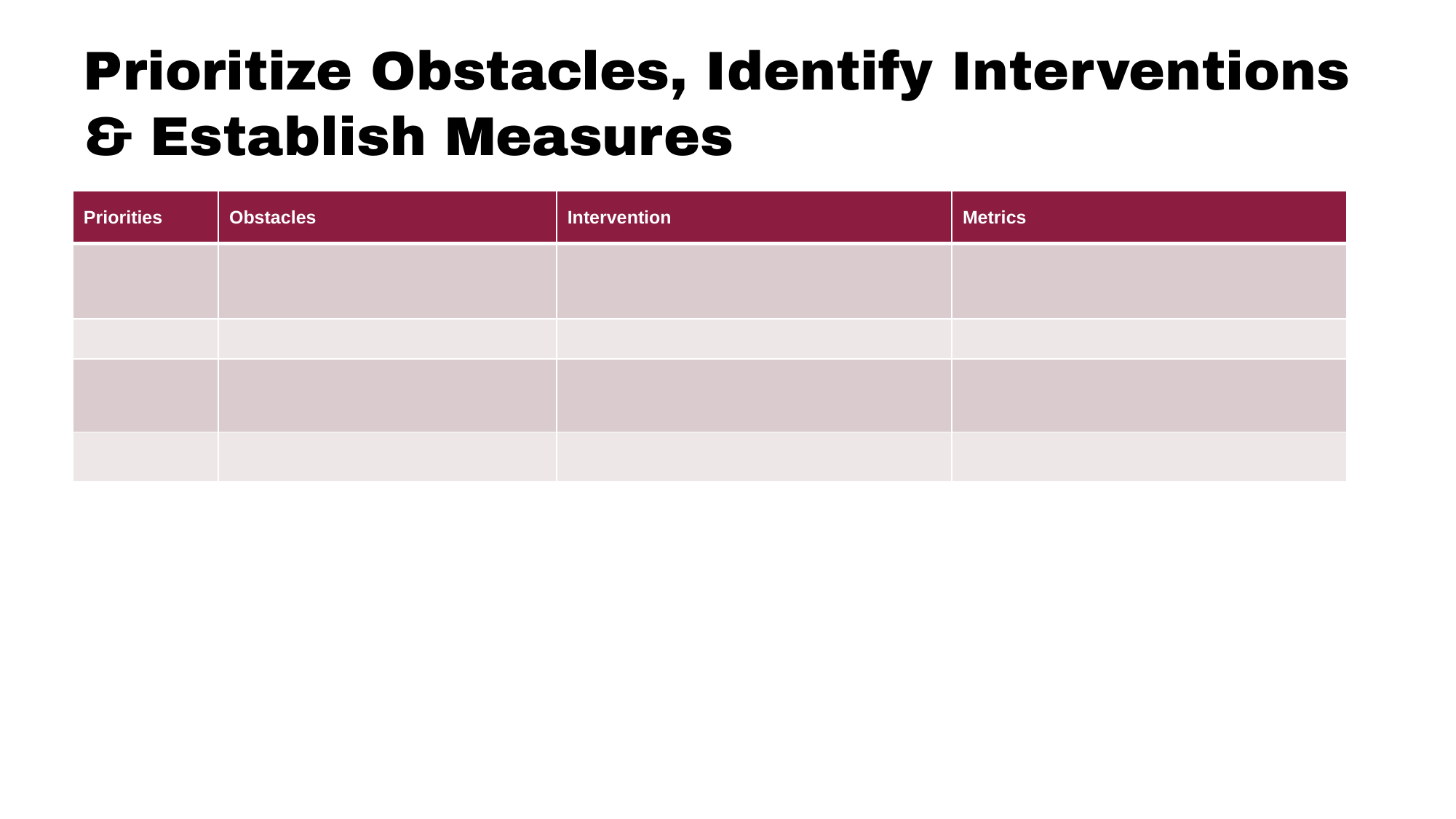

# Prioritize Obstacles, Identify Interventions & Establish Measures

| Priorities | Obstacles | Intervention | Metrics |
| --- | --- | --- | --- |
|  |  |  |  |
|  |  |  |  |
|  |  |  |  |
|  |  |  |  |